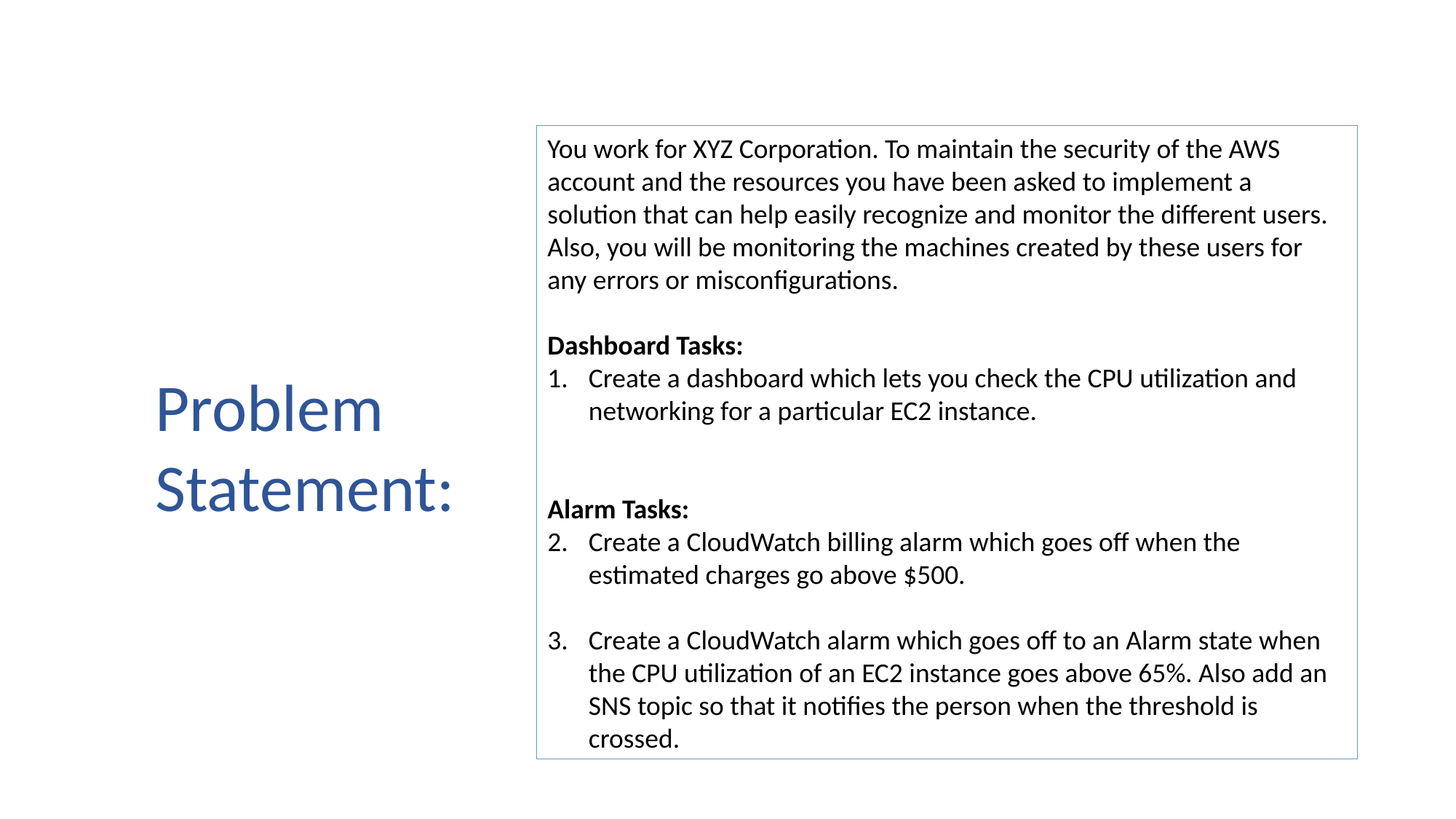

You work for XYZ Corporation. To maintain the security of the AWS account and the resources you have been asked to implement a solution that can help easily recognize and monitor the different users. Also, you will be monitoring the machines created by these users for any errors or misconfigurations.

Dashboard Tasks:
Create a dashboard which lets you check the CPU utilization and networking for a particular EC2 instance.

Alarm Tasks:
Create a CloudWatch billing alarm which goes off when the estimated charges go above $500.

Create a CloudWatch alarm which goes off to an Alarm state when the CPU utilization of an EC2 instance goes above 65%. Also add an SNS topic so that it notifies the person when the threshold is crossed.
Problem Statement: